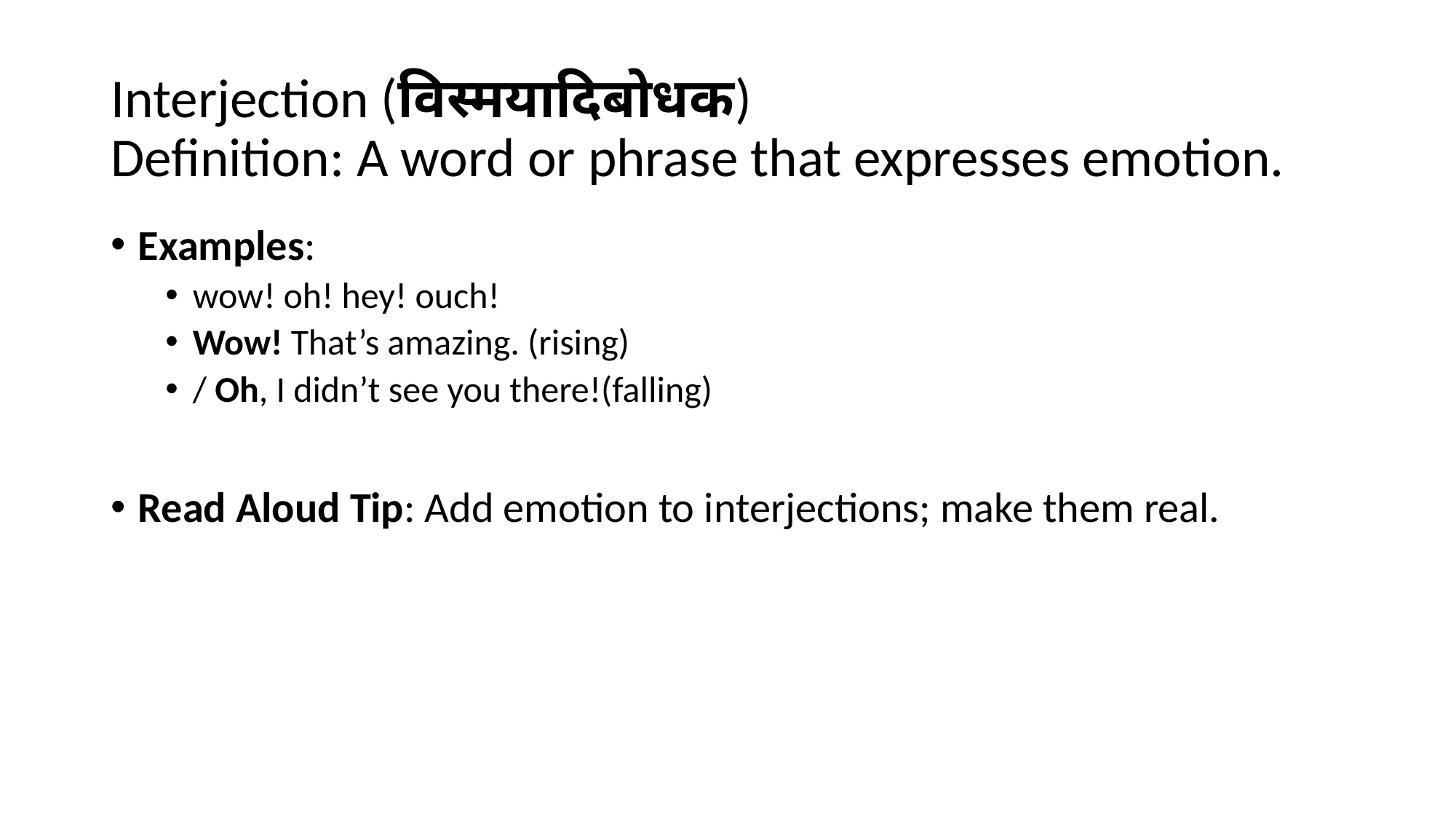

# Interjection (विस्मयादिबोधक) Definition: A word or phrase that expresses emotion.
Examples:
wow! oh! hey! ouch!
Wow! That’s amazing. (rising)
/ Oh, I didn’t see you there!(falling)

Read Aloud Tip: Add emotion to interjections; make them real.